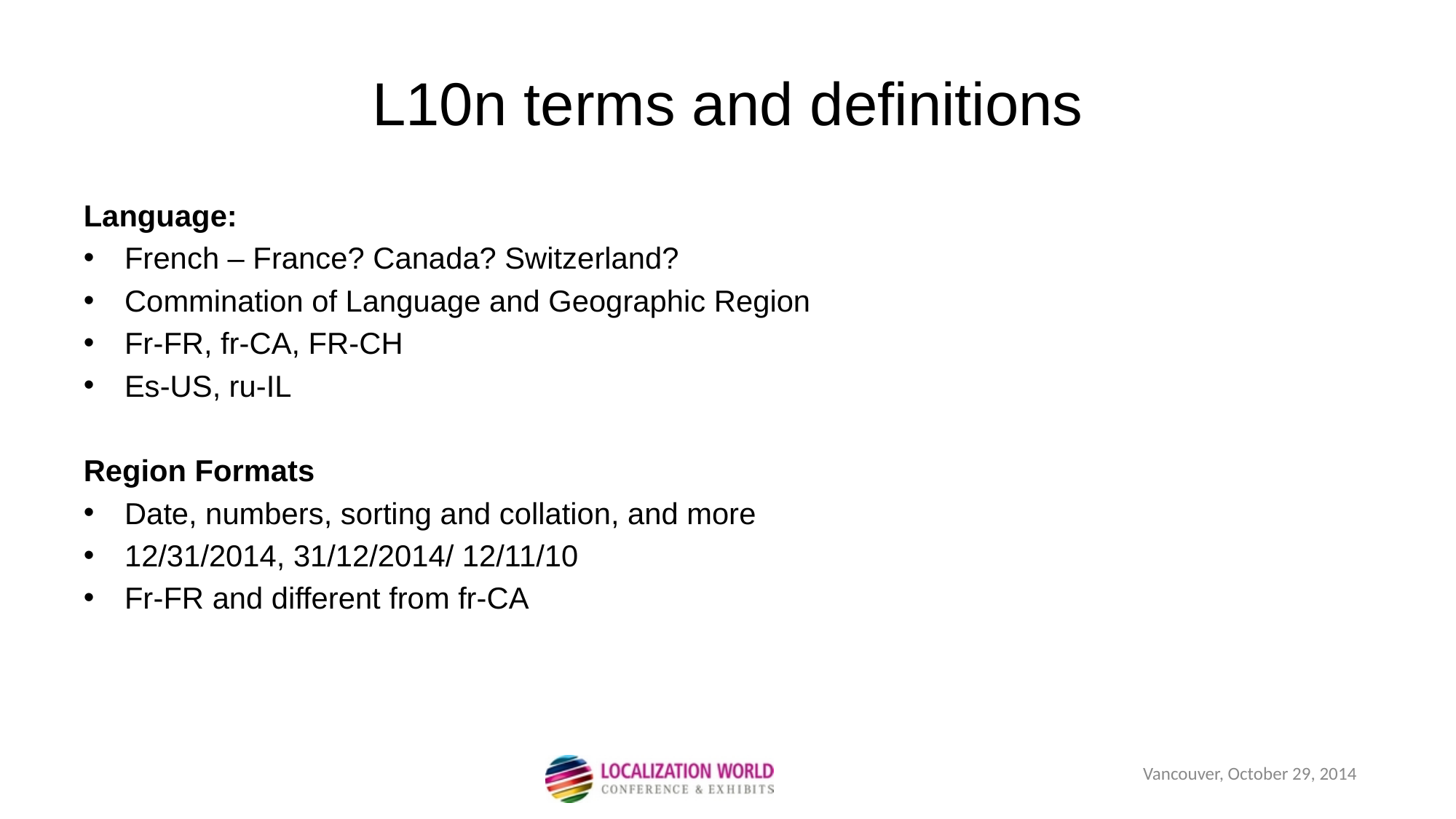

L10n terms and definitions
Language:
French – France? Canada? Switzerland?
Commination of Language and Geographic Region
Fr-FR, fr-CA, FR-CH
Es-US, ru-IL

Region Formats
Date, numbers, sorting and collation, and more
12/31/2014, 31/12/2014/ 12/11/10
Fr-FR and different from fr-CA